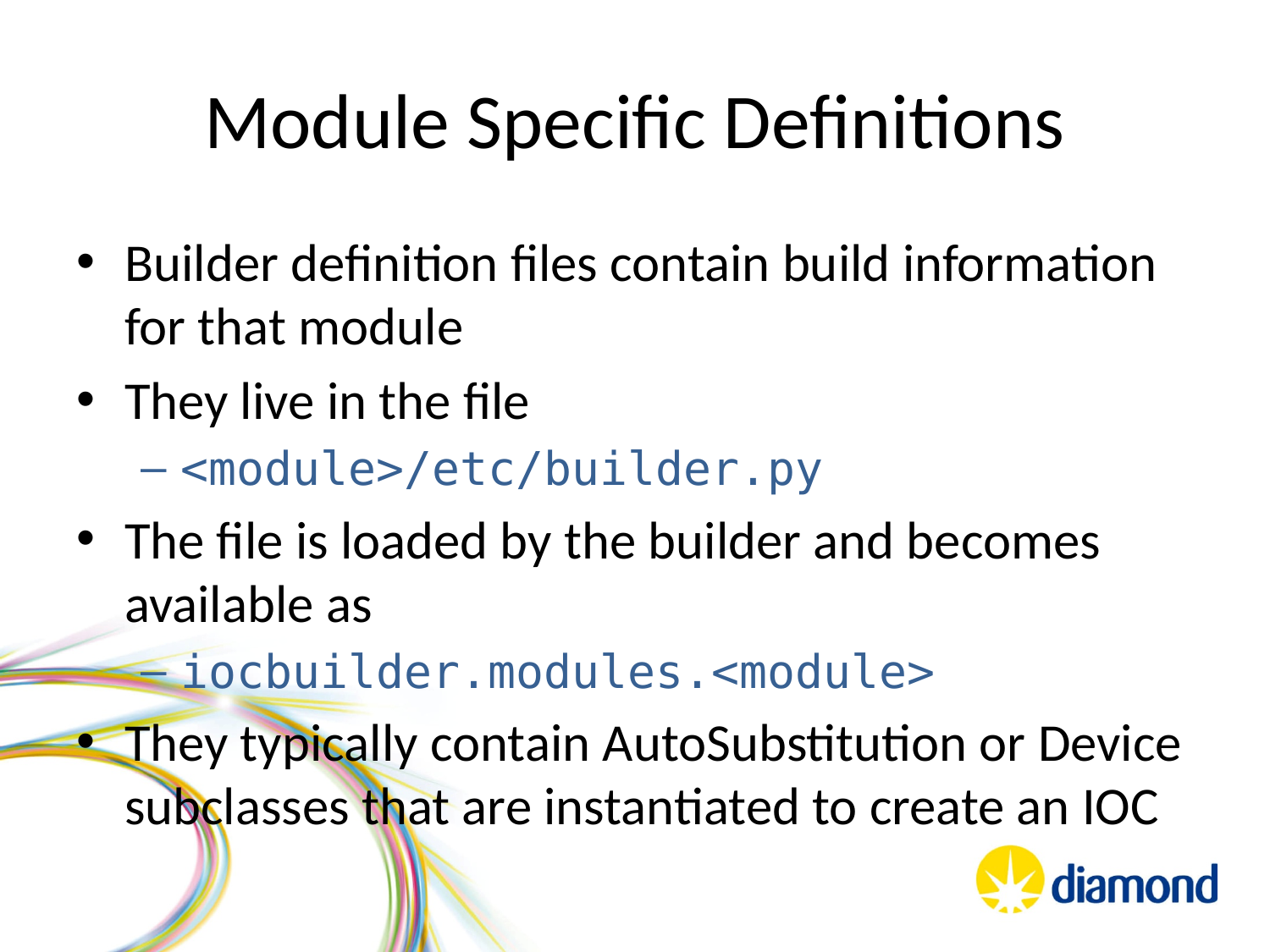

# Module Specific Definitions
Builder definition files contain build information for that module
They live in the file
<module>/etc/builder.py
The file is loaded by the builder and becomes available as
iocbuilder.modules.<module>
They typically contain AutoSubstitution or Device subclasses that are instantiated to create an IOC